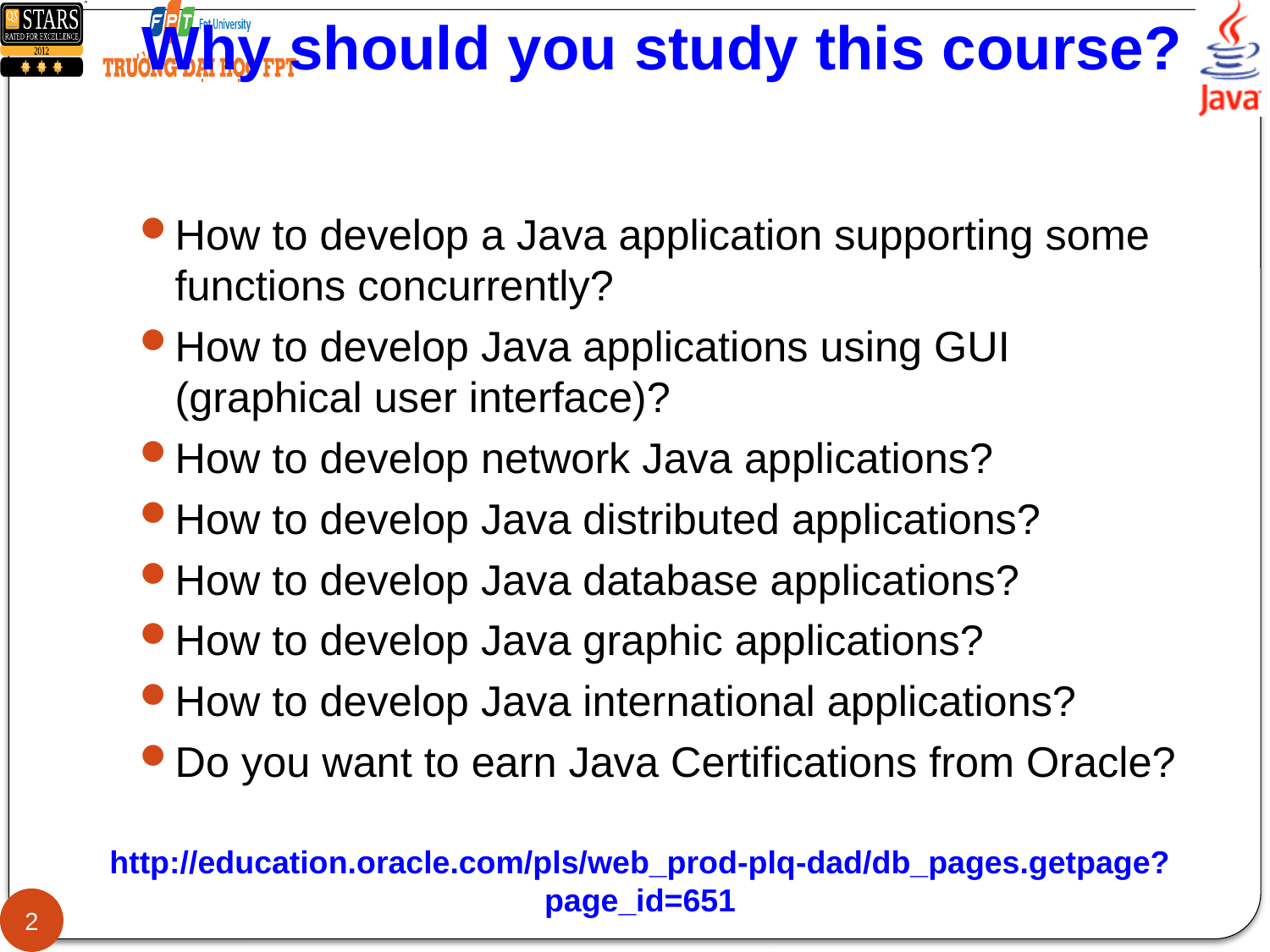

# Why should you study this course?
How to develop a Java application supporting some functions concurrently?
How to develop Java applications using GUI (graphical user interface)?
How to develop network Java applications?
How to develop Java distributed applications?
How to develop Java database applications?
How to develop Java graphic applications?
How to develop Java international applications?
Do you want to earn Java Certifications from Oracle?
http://education.oracle.com/pls/web_prod-plq-dad/db_pages.getpage?page_id=651
2